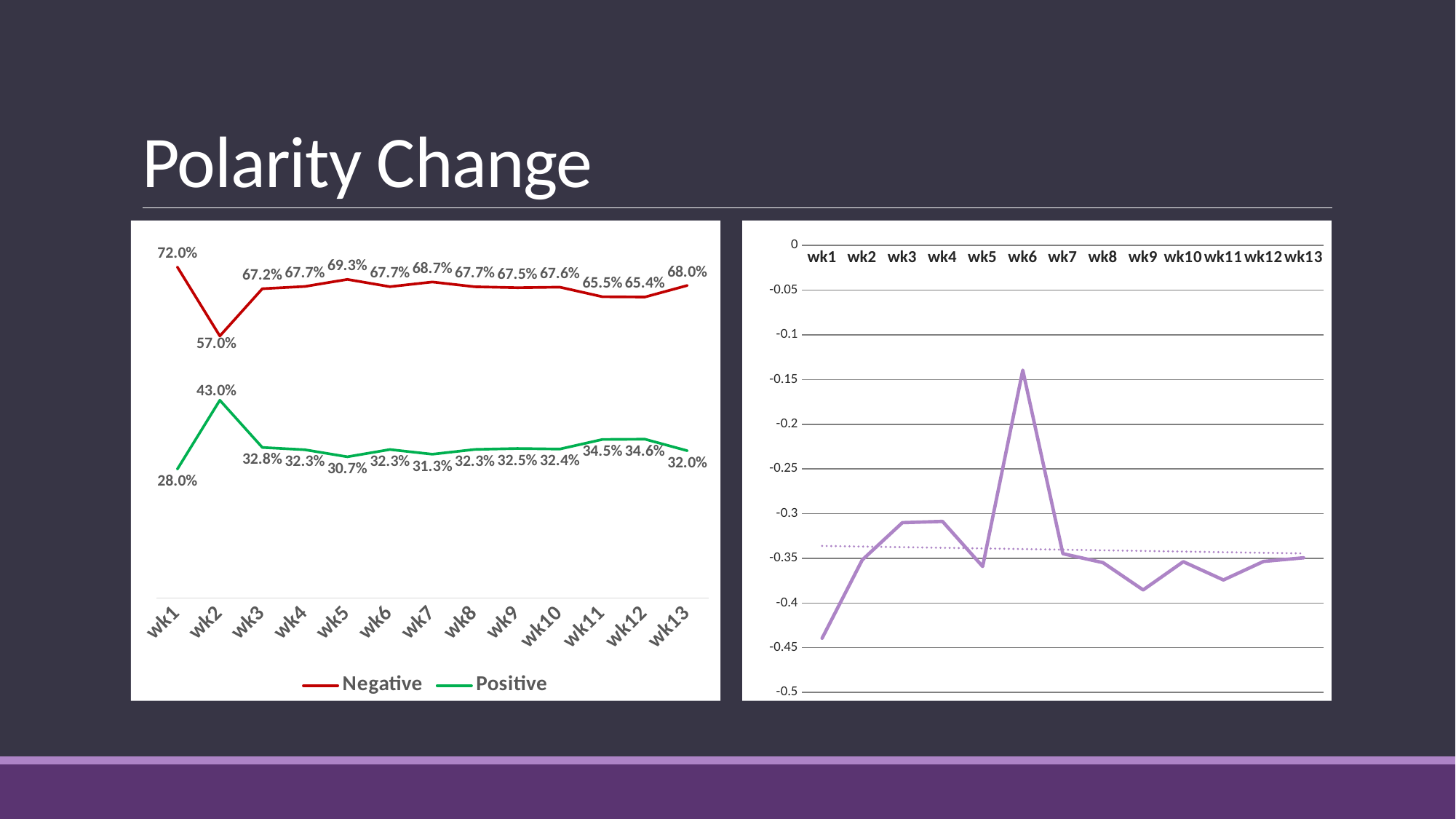

# Polarity Change

### Chart

| Category | Negative | Positive |
|---|---|---|
| wk1 | 0.7196969696969697 | 0.2803030303030303 |
| wk2 | 0.5697674418604651 | 0.43023255813953487 |
| wk3 | 0.6724137931034483 | 0.3275862068965517 |
| wk4 | 0.6774193548387096 | 0.3225806451612903 |
| wk5 | 0.6926829268292682 | 0.3073170731707317 |
| wk6 | 0.6769005847953217 | 0.3230994152046784 |
| wk7 | 0.6871008939974457 | 0.3128991060025543 |
| wk8 | 0.6767352185089974 | 0.3232647814910026 |
| wk9 | 0.6746987951807228 | 0.3253012048192771 |
| wk10 | 0.6758982035928144 | 0.3241017964071856 |
| wk11 | 0.6550680786686838 | 0.34493192133131617 |
| wk12 | 0.654368932038835 | 0.34563106796116505 |
| wk13 | 0.6795841209829868 | 0.32041587901701324 |

### Chart

| Category |  |
|---|---|
| wk1 | -0.4393939393939394 |
| wk2 | -0.35179640718562877 |
| wk3 | -0.3101361573373676 |
| wk4 | -0.3087378640776699 |
| wk5 | -0.3591682419659735 |
| wk6 | -0.13953488372093023 |
| wk7 | -0.3448275862068966 |
| wk8 | -0.3548387096774194 |
| wk9 | -0.3853658536585366 |
| wk10 | -0.3538011695906433 |
| wk11 | -0.37420178799489145 |
| wk12 | -0.35347043701799485 |
| wk13 | -0.3493975903614458 |